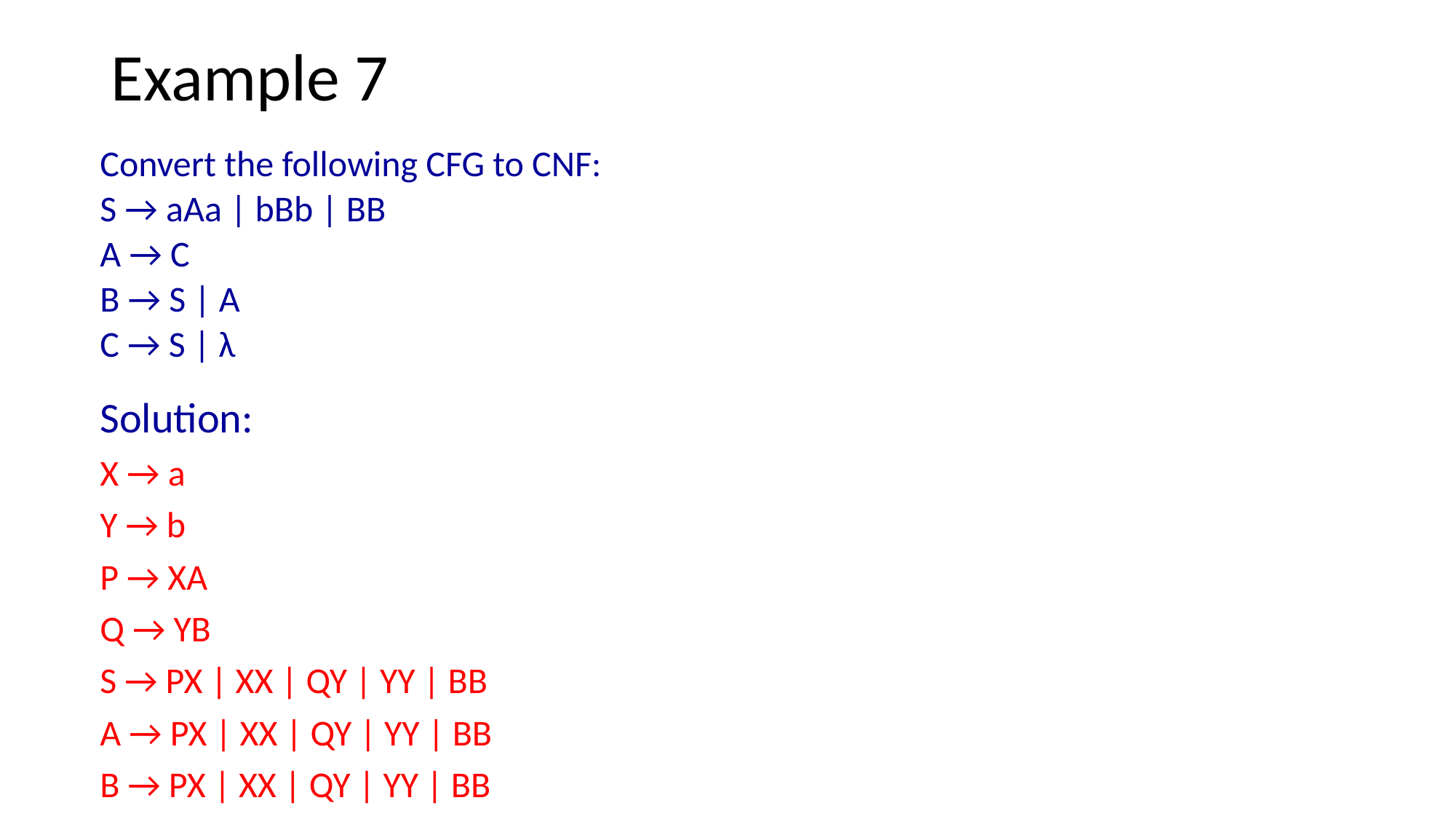

# Example 7
Convert the following CFG to CNF:
S → aAa | bBb | BB
A → C
B → S | A
C → S | λ

Solution:
X → a
Y → b
P → XA
Q → YB
S → PX | XX | QY | YY | BB
A → PX | XX | QY | YY | BB
B → PX | XX | QY | YY | BB